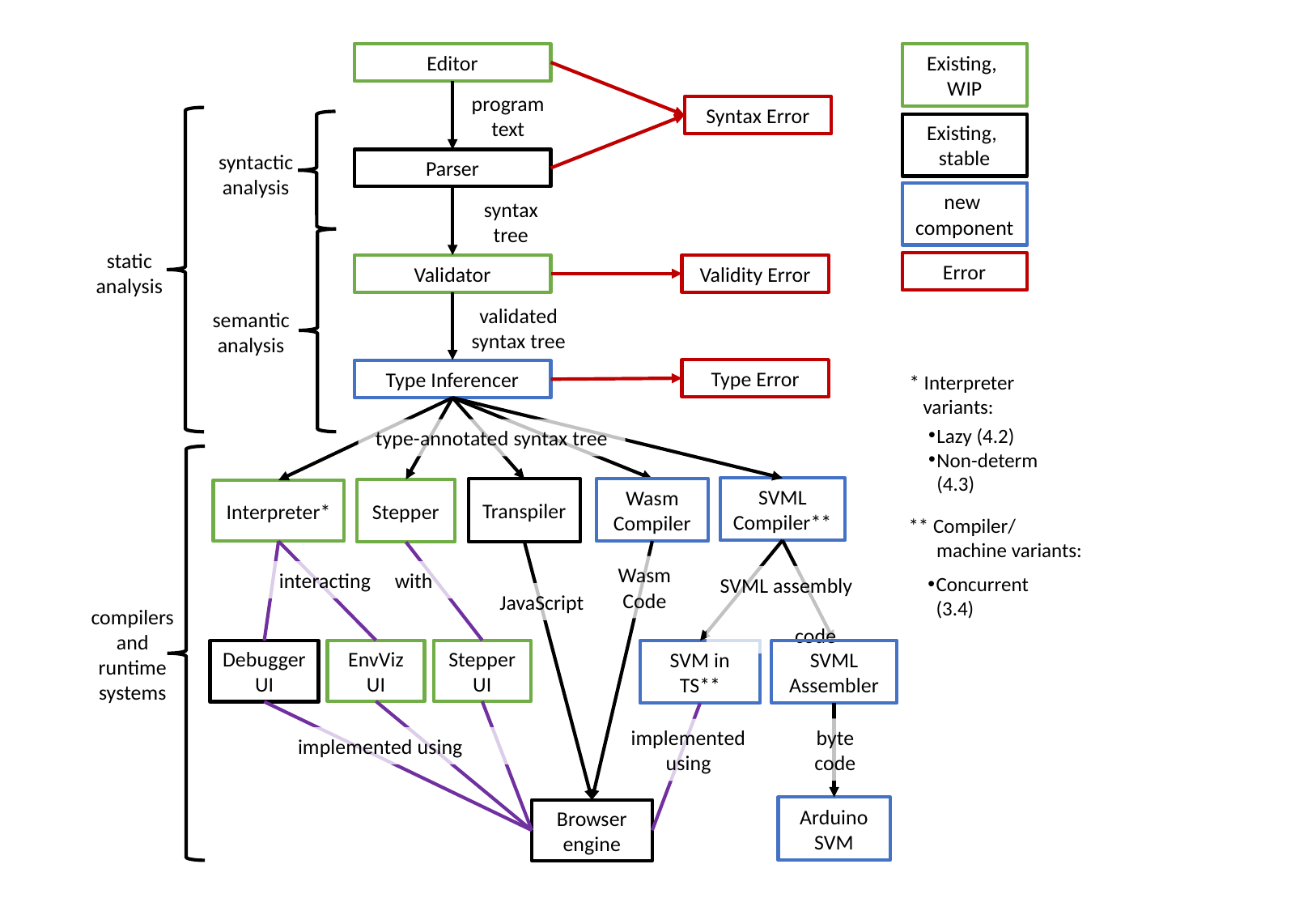

Existing,
WIP
Editor
program text
Syntax Error

Existing,
stable
syntactic
analysis
Parser
new
component
syntax tree

static
analysis
Error
Validator
Validity Error
validated syntax tree
semantic
analysis
Type Error
Type Inferencer
* Interpreter
   variants:
Lazy (4.2)
Non-determ (4.3)
type-annotated syntax tree

SVML Compiler**
Wasm Compiler
Transpiler
Stepper
Interpreter*
** Compiler/
      machine variants:
Wasm Code
interacting     with
Concurrent (3.4)
SVML assembly
           code
JavaScript
compilers and runtime
systems
EnvViz UI
Stepper UI
Debugger UI
SVM in TS**
SVML Assembler
byte code
implemented using
implemented using
Arduino SVM
Browser engine